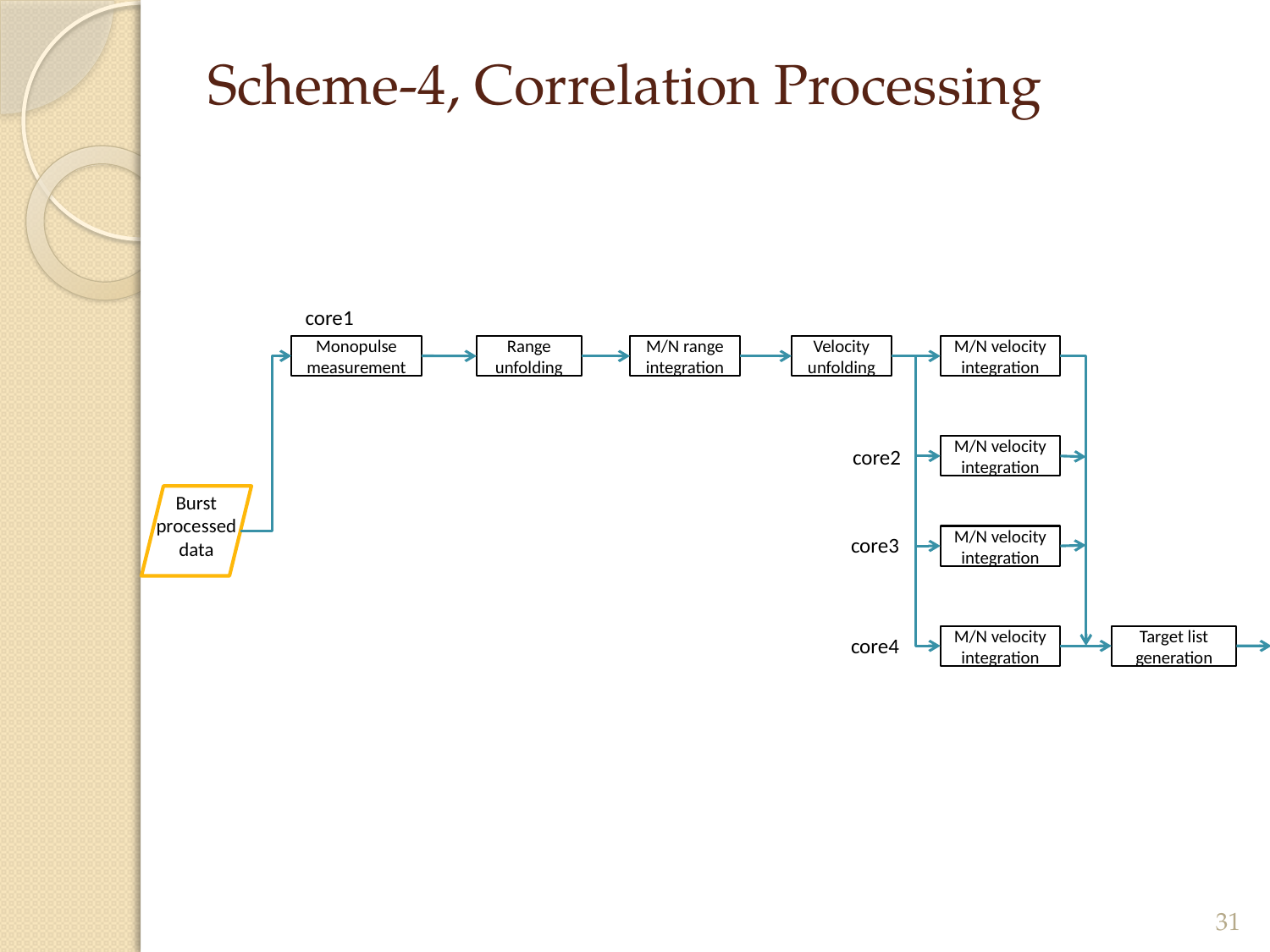

# Scheme-4, Correlation Processing
core1
Monopulse measurement
Range unfolding
M/N range integration
Velocity unfolding
M/N velocity integration
M/N velocity integration
core2
Burst processed data

core3
M/N velocity integration
core4
M/N velocity integration
Target list generation
31